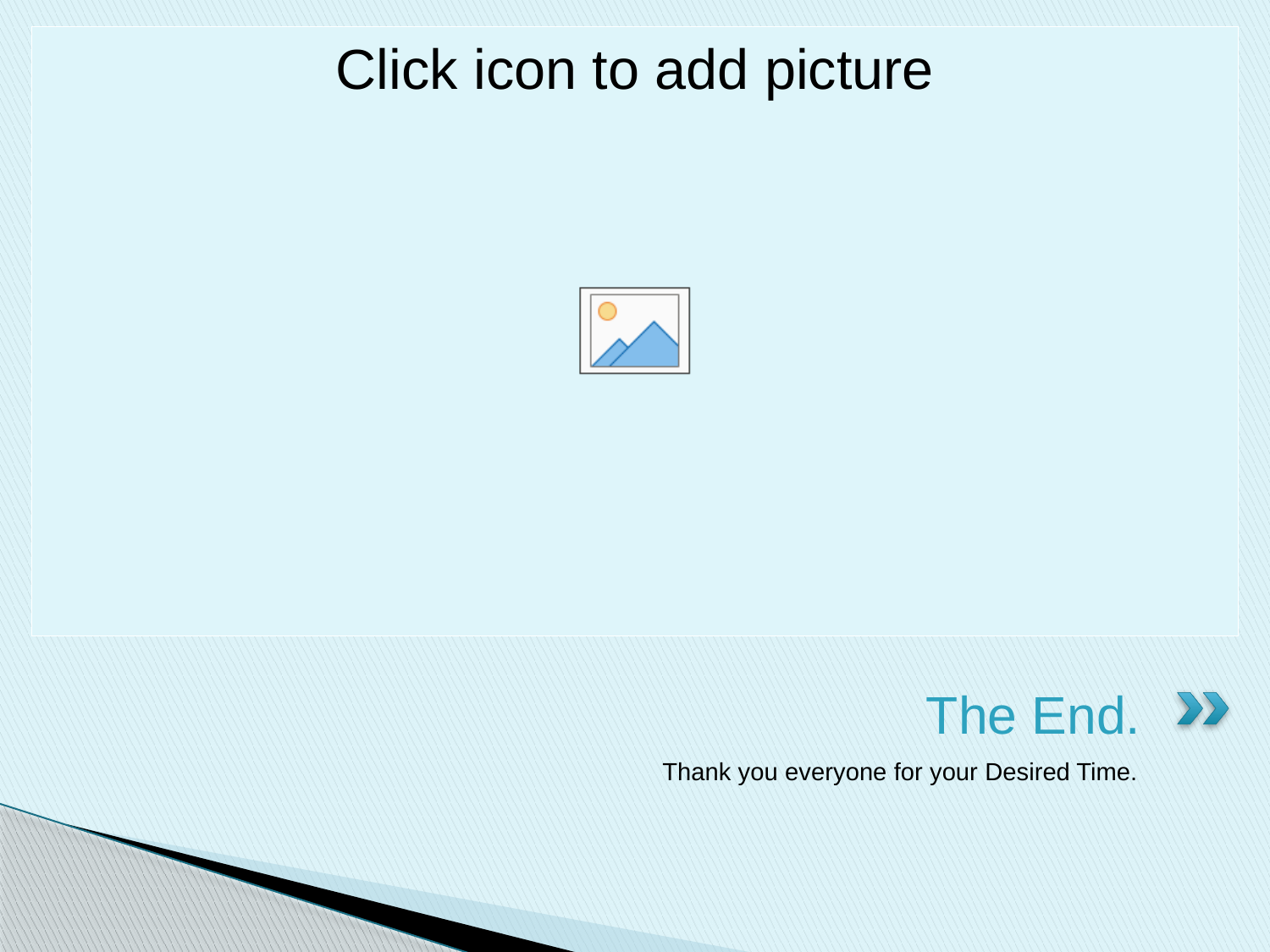

# The End.
Thank you everyone for your Desired Time.